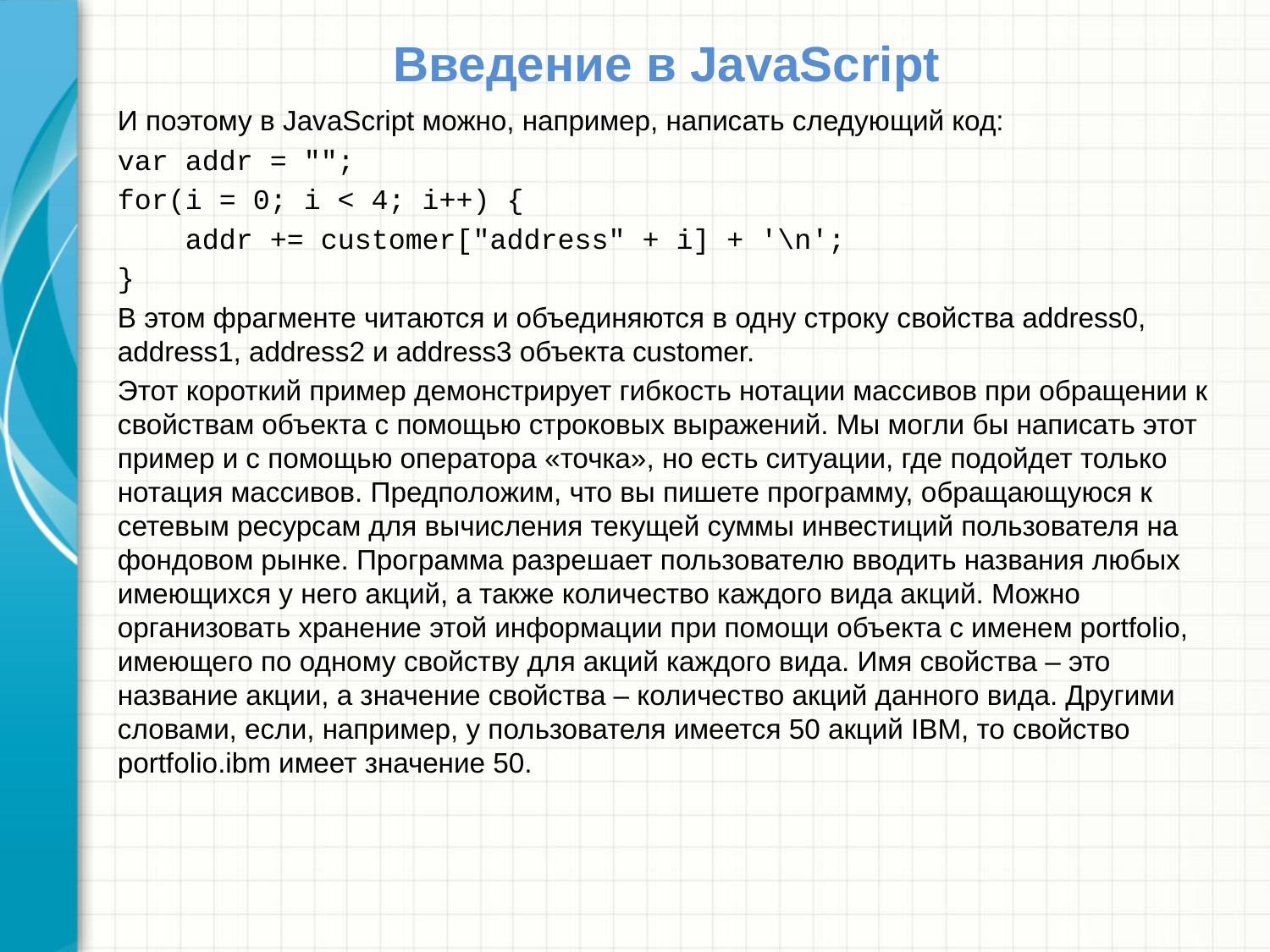

# Введение в JavaScript
И поэтому в JavaScript можно, например, написать следующий код:
var addr = "";
for(i = 0; i < 4; i++) {
    addr += customer["address" + i] + '\n';
}
В этом фрагменте читаются и объединяются в одну строку свойства address0, address1, address2 и address3 объекта customer.
Этот короткий пример демонстрирует гибкость нотации массивов при обращении к свойствам объекта с помощью строковых выражений. Мы могли бы написать этот пример и с помощью оператора «точка», но есть ситуации, где подойдет только нотация массивов. Предположим, что вы пишете программу, обращающуюся к сетевым ресурсам для вычисления текущей суммы инвестиций пользователя на фондовом рынке. Программа разрешает пользователю вводить названия любых имеющихся у него акций, а также количество каждого вида акций. Можно организовать хранение этой информации при помощи объекта с именем portfolio, имеющего по одному свойству для акций каждого вида. Имя свойства – это название акции, а значение свойства – количество акций данного вида. Другими словами, если, например, у пользователя имеется 50 акций IBM, то свойство portfolio.ibm имеет значение 50.